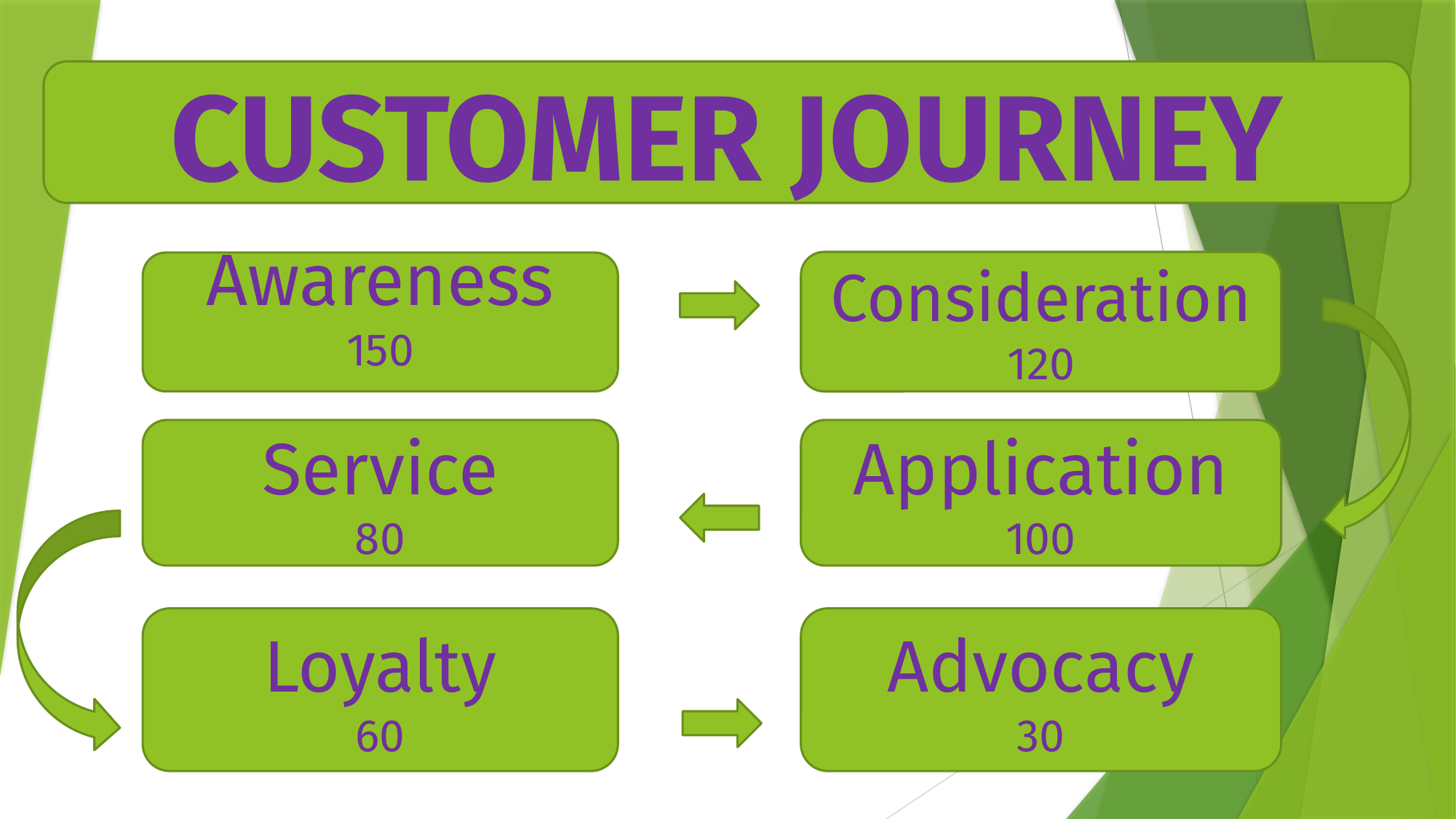

CUSTOMER JOURNEY
Consideration
120
Awareness
150

Service
80
Application
100

Loyalty
60
Advocacy
30